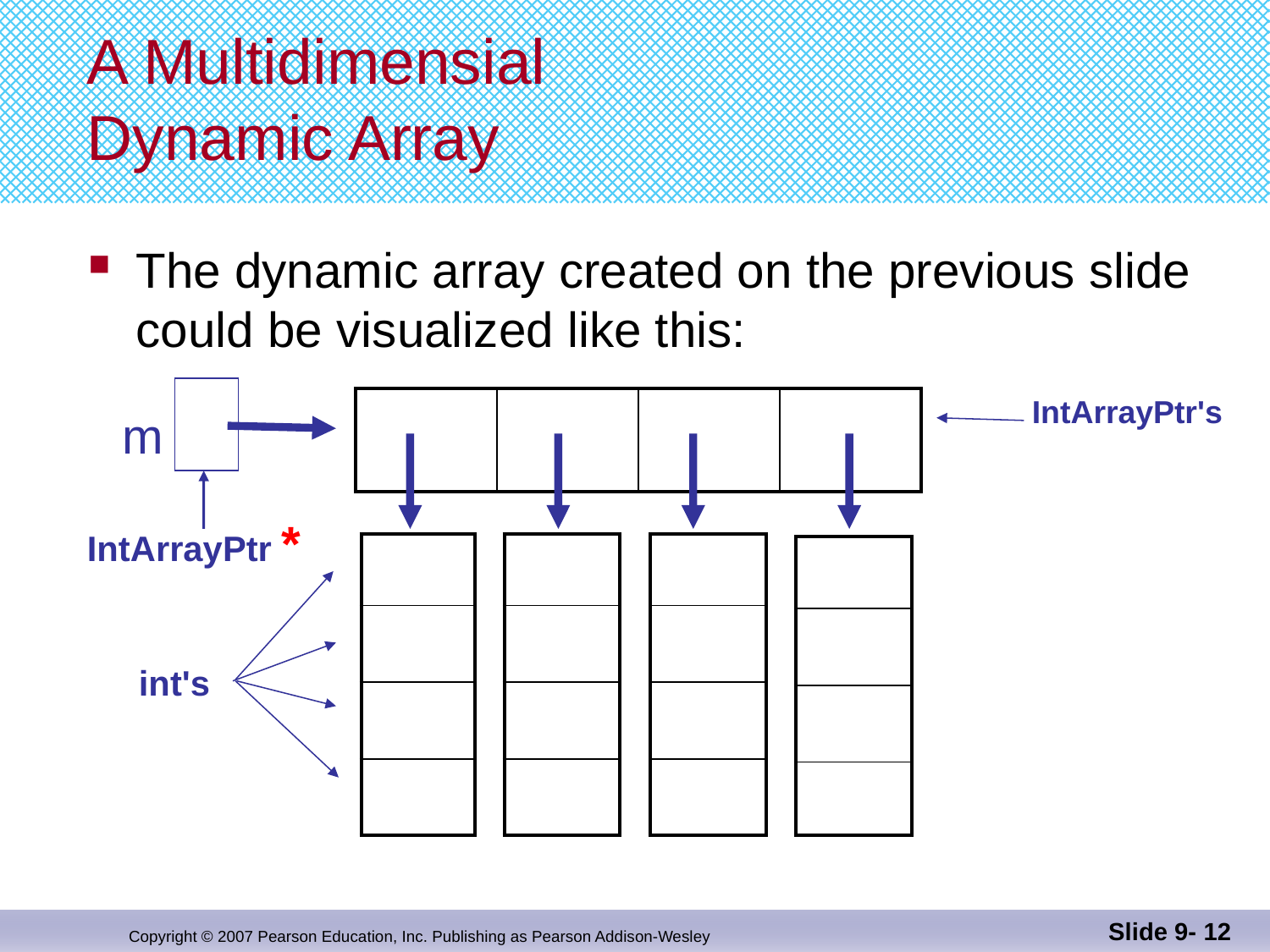

# A Multidimensial Dynamic Array
The dynamic array created on the previous slide
could be visualized like this:

IntArrayPtr's
|  |  |  |  |
| --- | --- | --- | --- |
m

IntArrayPtr *
|  |
| --- |
|  |
|  |
|  |
|  |
| --- |
|  |
|  |
|  |
|  |
| --- |
|  |
|  |
|  |
|  |
| --- |
|  |
|  |
|  |

 int's

Slide 9- 12